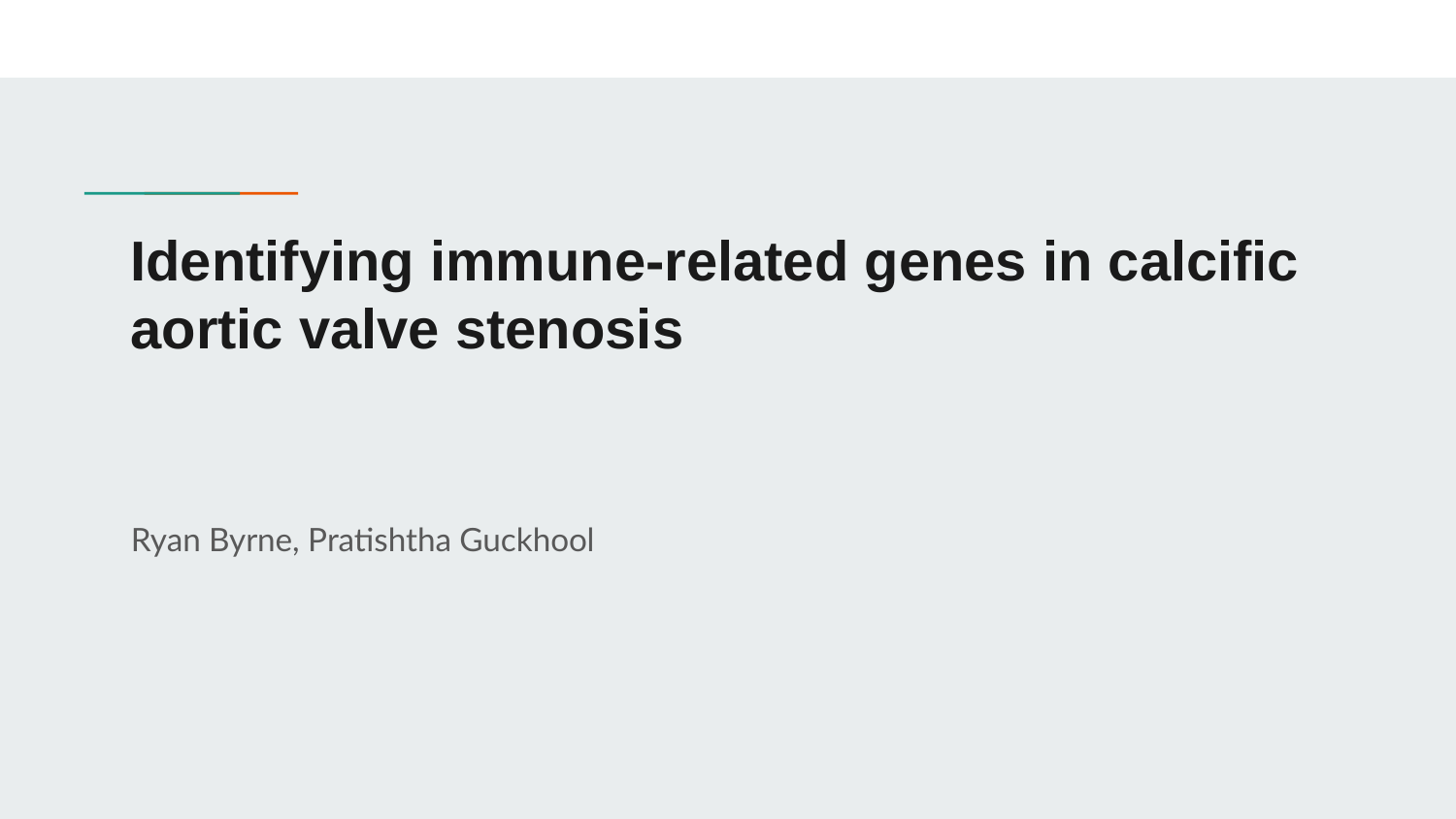

# Identifying immune-related genes in calcific aortic valve stenosis
Ryan Byrne, Pratishtha Guckhool